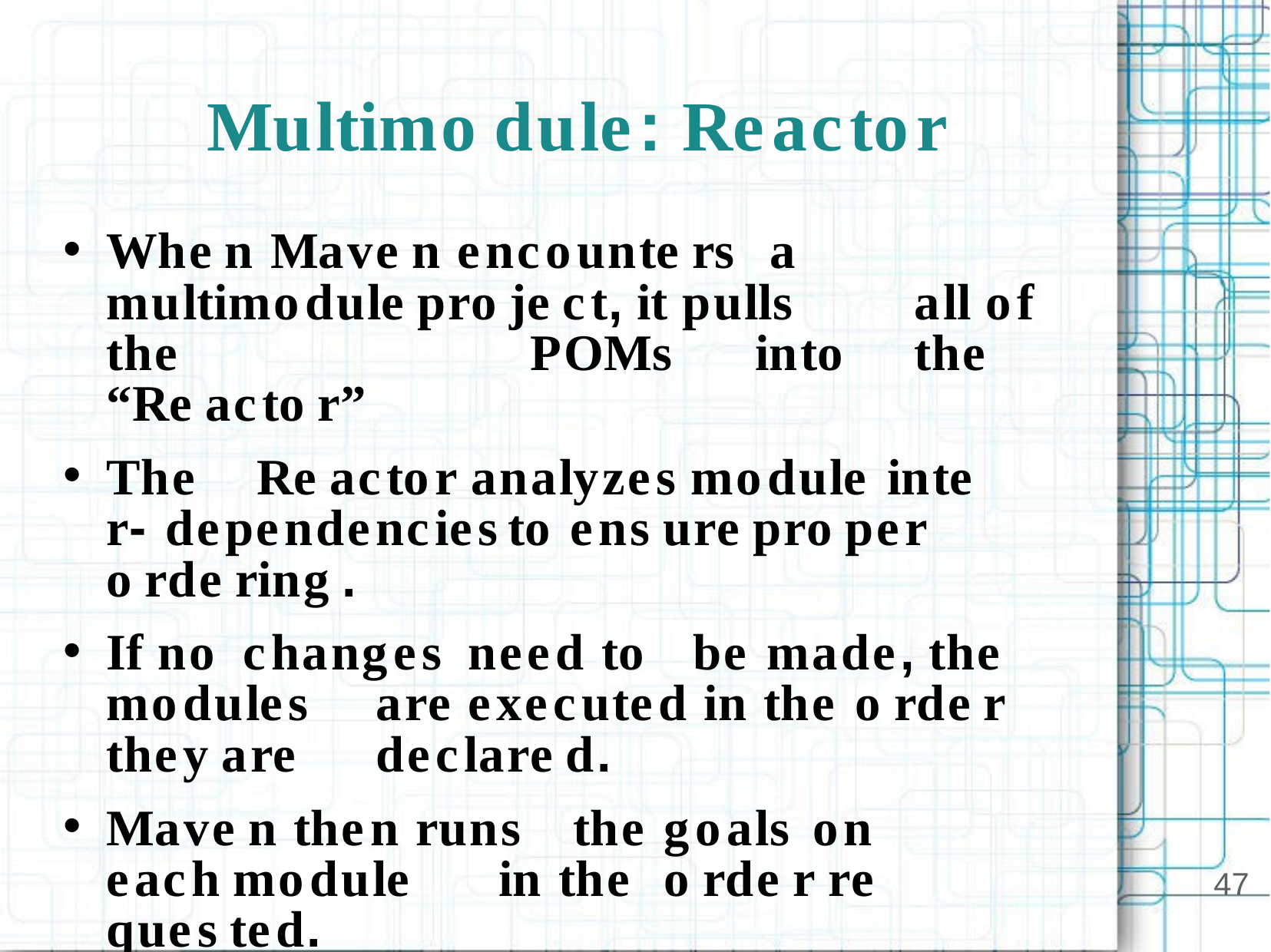

# Multimo dule: Reactor
Whe n Mave n encounte rs		a multimodule pro je ct, it pulls	all of the	POMs	into	the “Re acto r”
The	Re actor analyzes	module	inte r- dependencies	to	ens ure	pro per
o rde ring .
If no	changes	need to	be	made, the modules	are	executed in the	o rde r they are	declare d.
Mave n then runs	the	goals	on each module	in the	o rde r re ques ted.
47